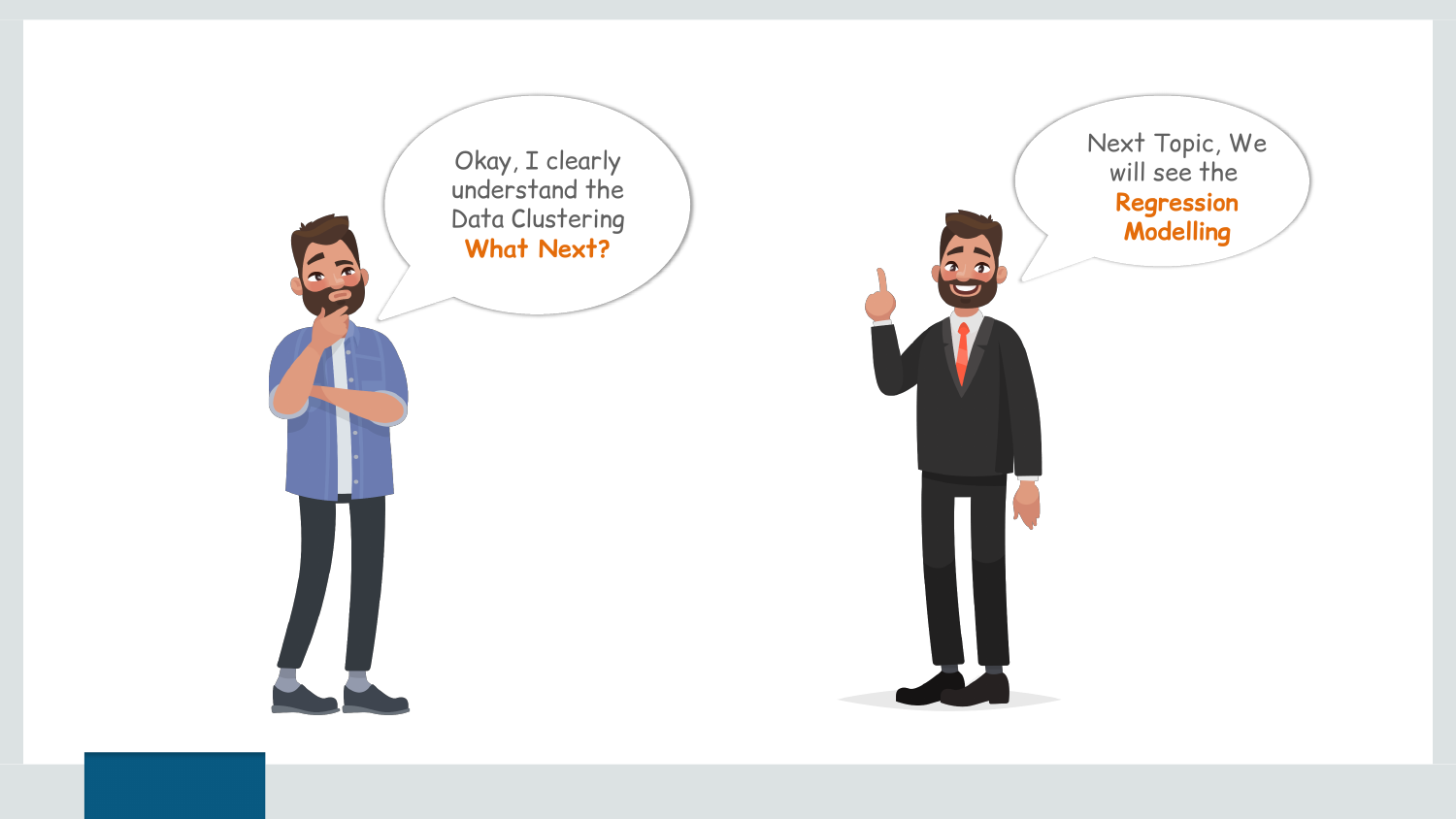

Next Topic, We will see the
Regression Modelling
Okay, I clearly understand the Data Clustering
What Next?